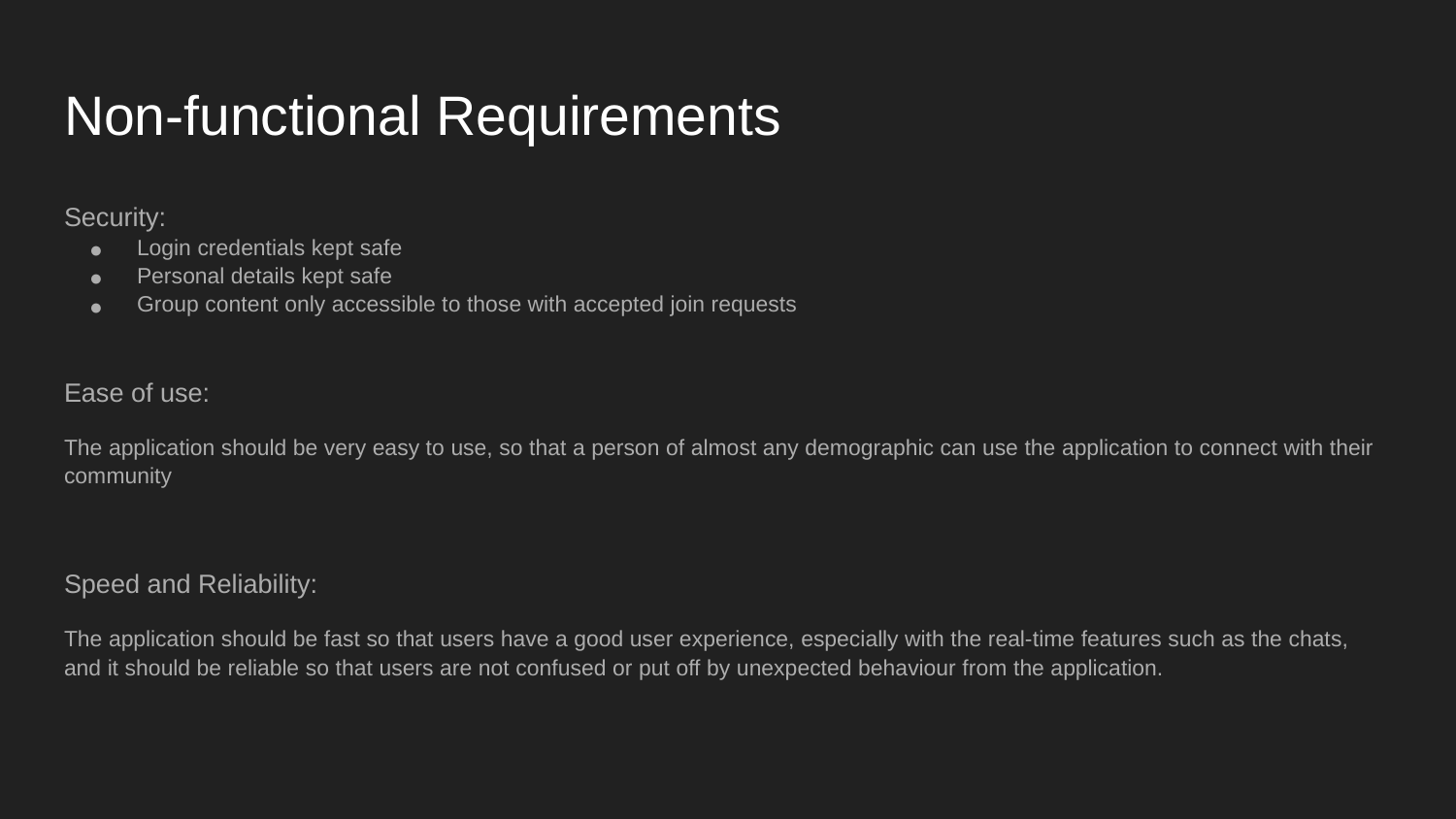

# Non-functional Requirements
Security:
Login credentials kept safe
Personal details kept safe
Group content only accessible to those with accepted join requests

Ease of use:
The application should be very easy to use, so that a person of almost any demographic can use the application to connect with their community

Speed and Reliability:
The application should be fast so that users have a good user experience, especially with the real-time features such as the chats, and it should be reliable so that users are not confused or put off by unexpected behaviour from the application.